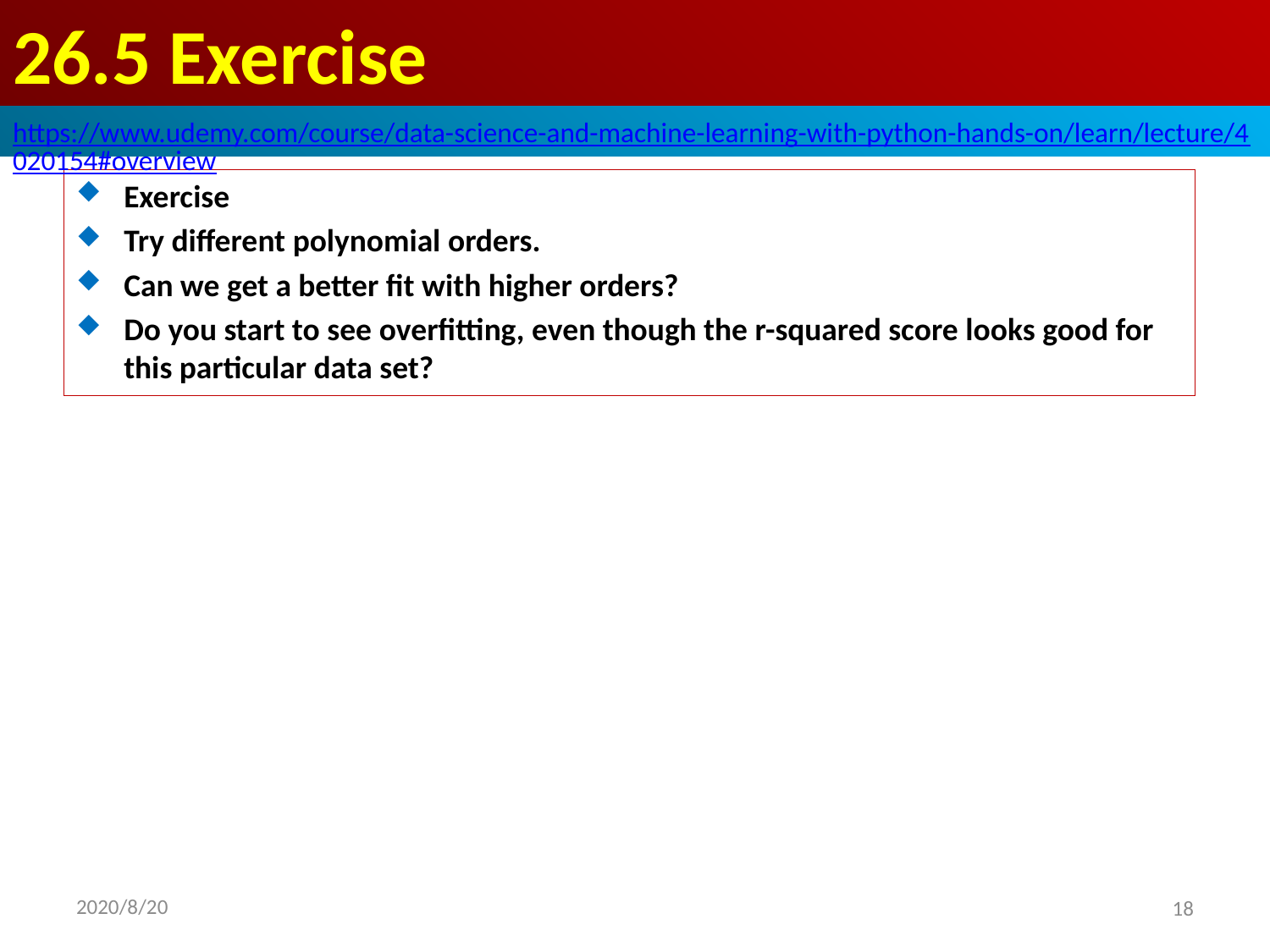

# 26.5 Exercise
https://www.udemy.com/course/data-science-and-machine-learning-with-python-hands-on/learn/lecture/4020154#overview
Exercise
Try different polynomial orders.
Can we get a better fit with higher orders?
Do you start to see overfitting, even though the r-squared score looks good for this particular data set?
2020/8/20
18